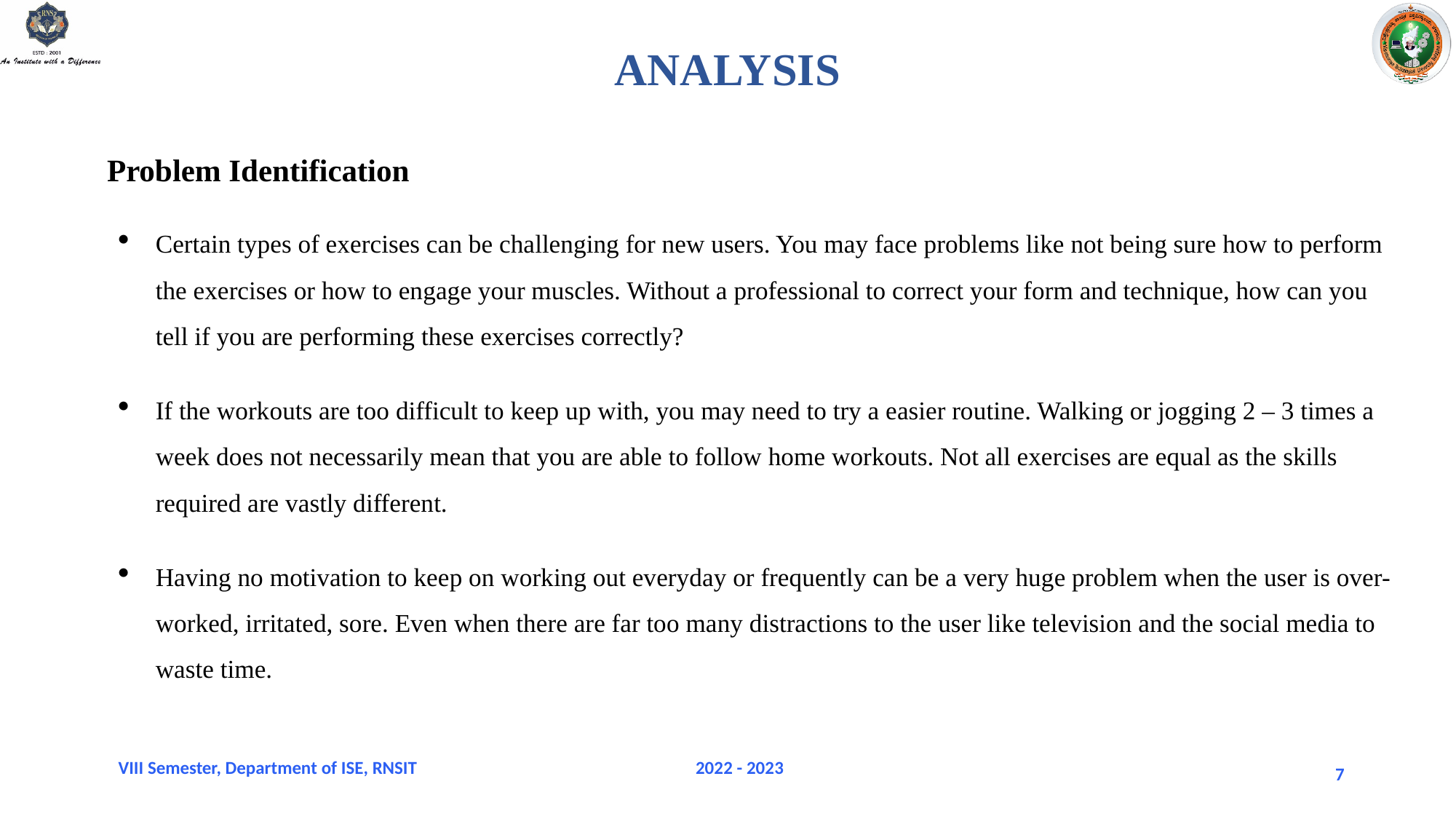

ANALYSIS
# Problem Identification
Certain types of exercises can be challenging for new users. You may face problems like not being sure how to perform the exercises or how to engage your muscles. Without a professional to correct your form and technique, how can you tell if you are performing these exercises correctly?
If the workouts are too difficult to keep up with, you may need to try a easier routine. Walking or jogging 2 – 3 times a week does not necessarily mean that you are able to follow home workouts. Not all exercises are equal as the skills required are vastly different.
Having no motivation to keep on working out everyday or frequently can be a very huge problem when the user is over-worked, irritated, sore. Even when there are far too many distractions to the user like television and the social media to waste time.

VIII Semester, Department of ISE, RNSIT
2022 - 2023
7